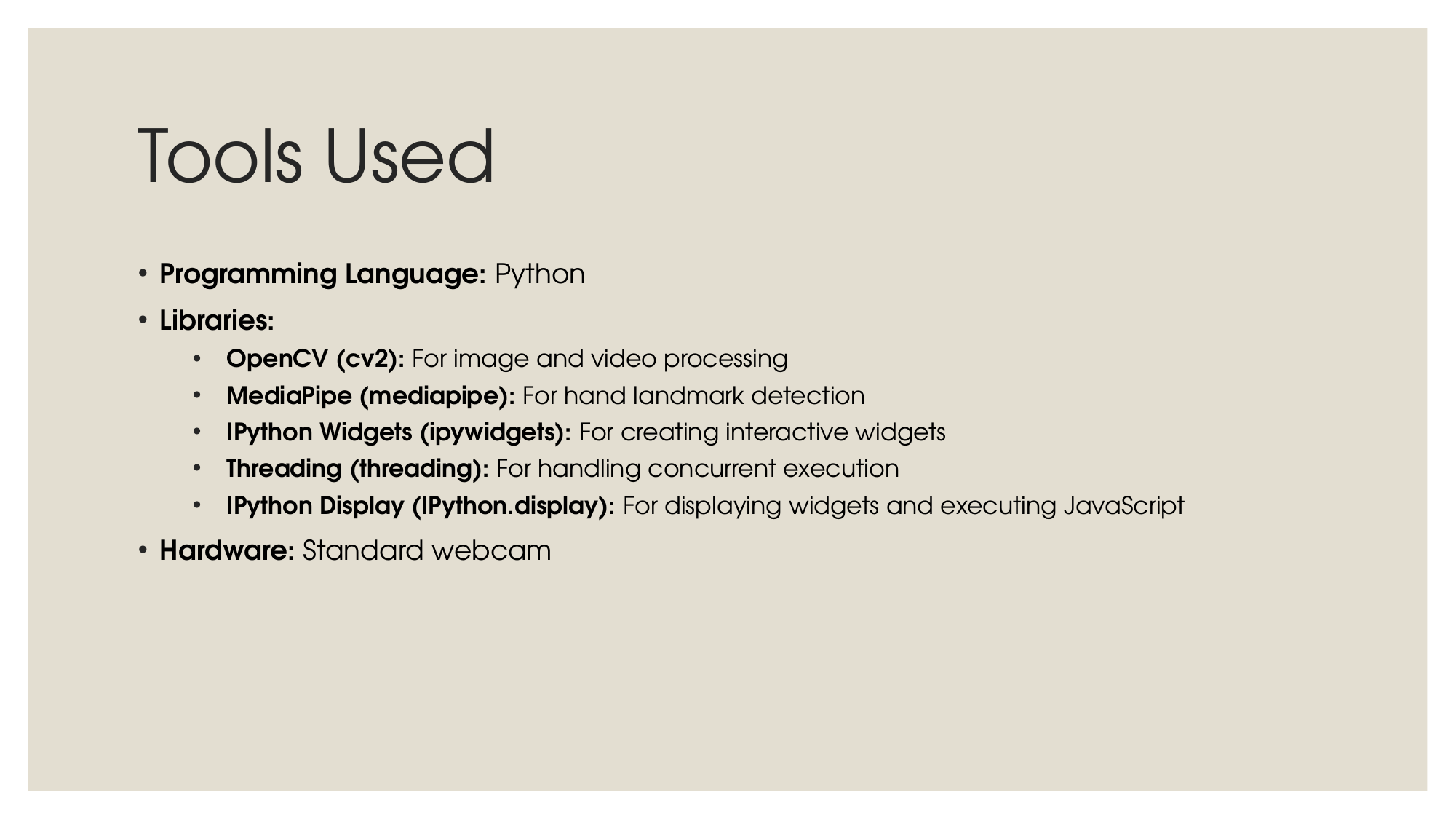

# Tools Used
Programming Language: Python
Libraries:
OpenCV (cv2): For image and video processing
MediaPipe (mediapipe): For hand landmark detection
IPython Widgets (ipywidgets): For creating interactive widgets
Threading (threading): For handling concurrent execution
IPython Display (IPython.display): For displaying widgets and executing JavaScript
Hardware: Standard webcam